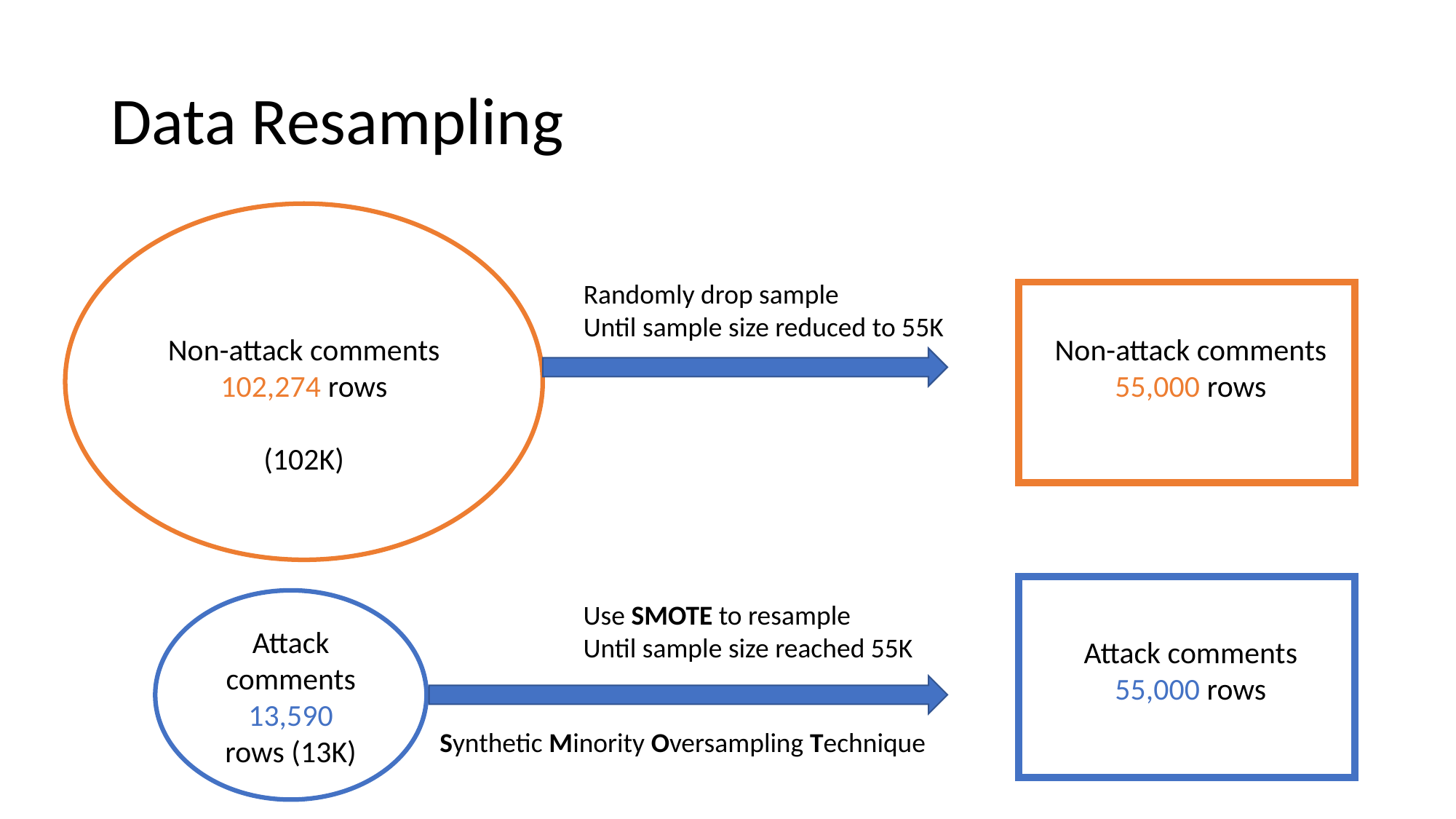

# Data Resampling

Randomly drop sample
Until sample size reduced to 55K

Non-attack comments
102,274 rows

(102K)
Non-attack comments
55,000 rows

Use SMOTE to resample
Until sample size reached 55K
Attack comments
13,590 rows (13K)
Attack comments
55,000 rows

Synthetic Minority Oversampling Technique